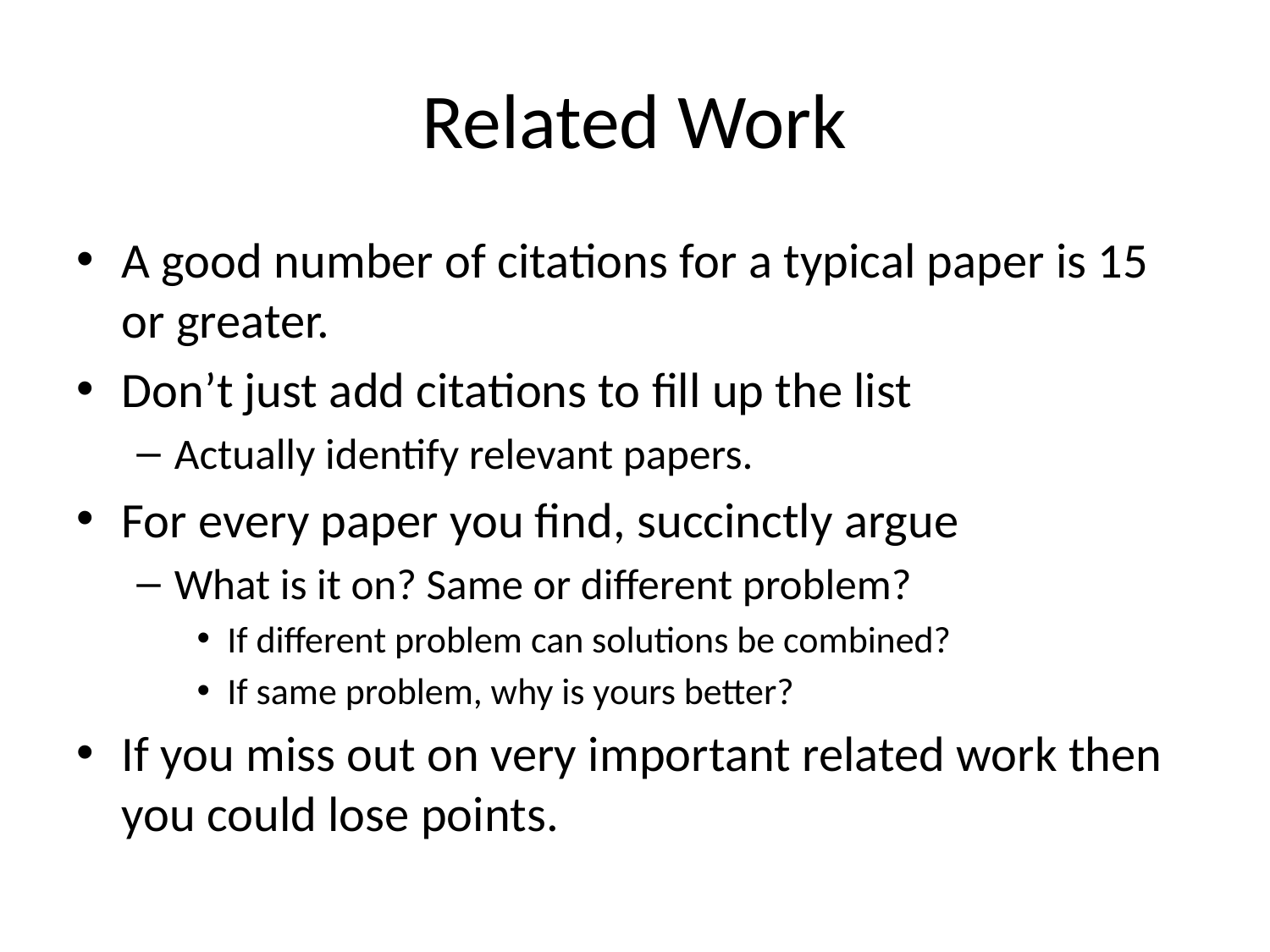

# Related Work
A good number of citations for a typical paper is 15 or greater.
Don’t just add citations to fill up the list
Actually identify relevant papers.
For every paper you find, succinctly argue
What is it on? Same or different problem?
If different problem can solutions be combined?
If same problem, why is yours better?
If you miss out on very important related work then you could lose points.